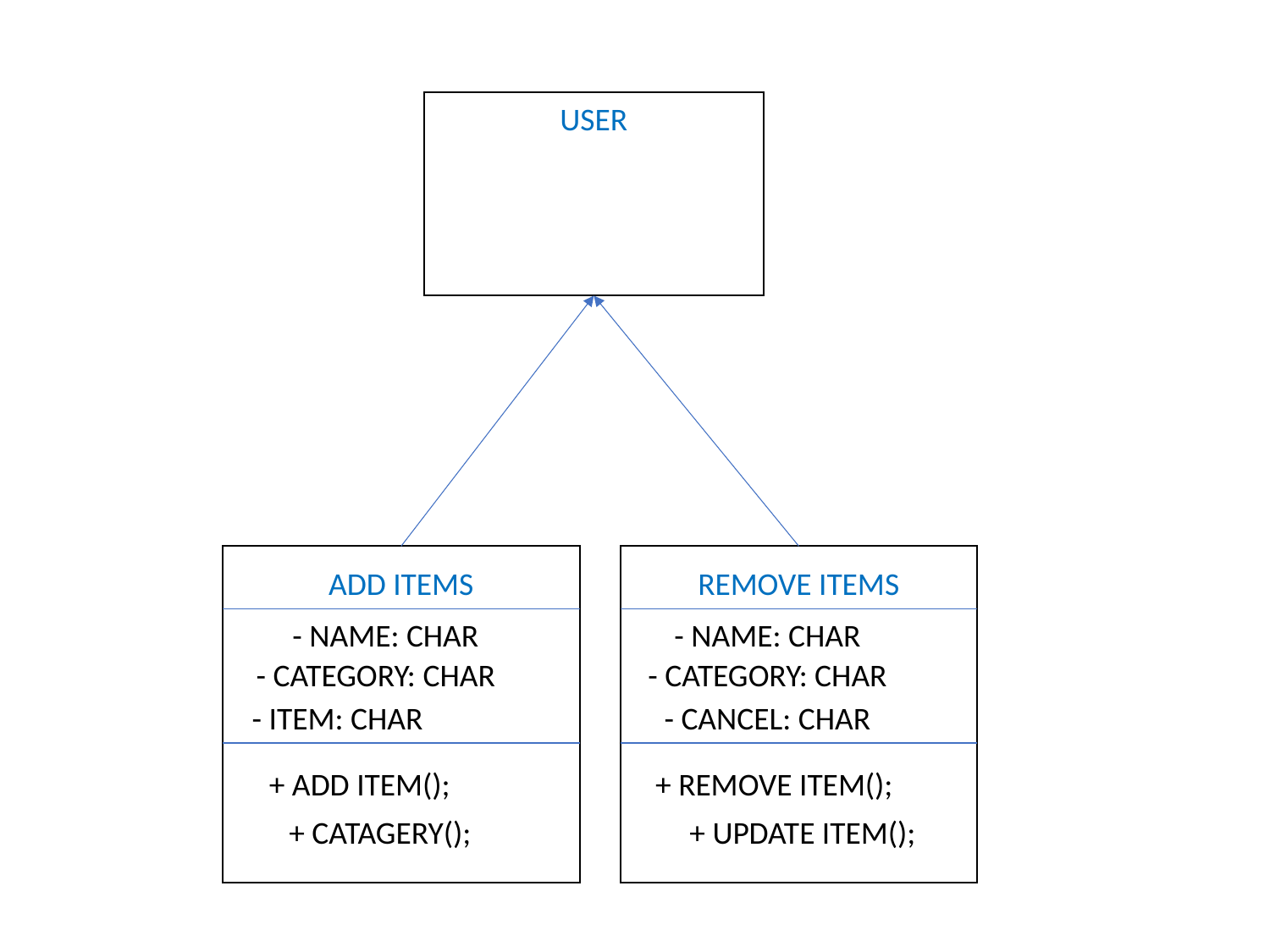

USER

ADD ITEMS
REMOVE ITEMS
- NAME: CHAR
- NAME: CHAR
- CATEGORY: CHAR
- CATEGORY: CHAR
- ITEM: CHAR
- CANCEL: CHAR
+ ADD ITEM();
+ REMOVE ITEM();
+ CATAGERY();
+ UPDATE ITEM();